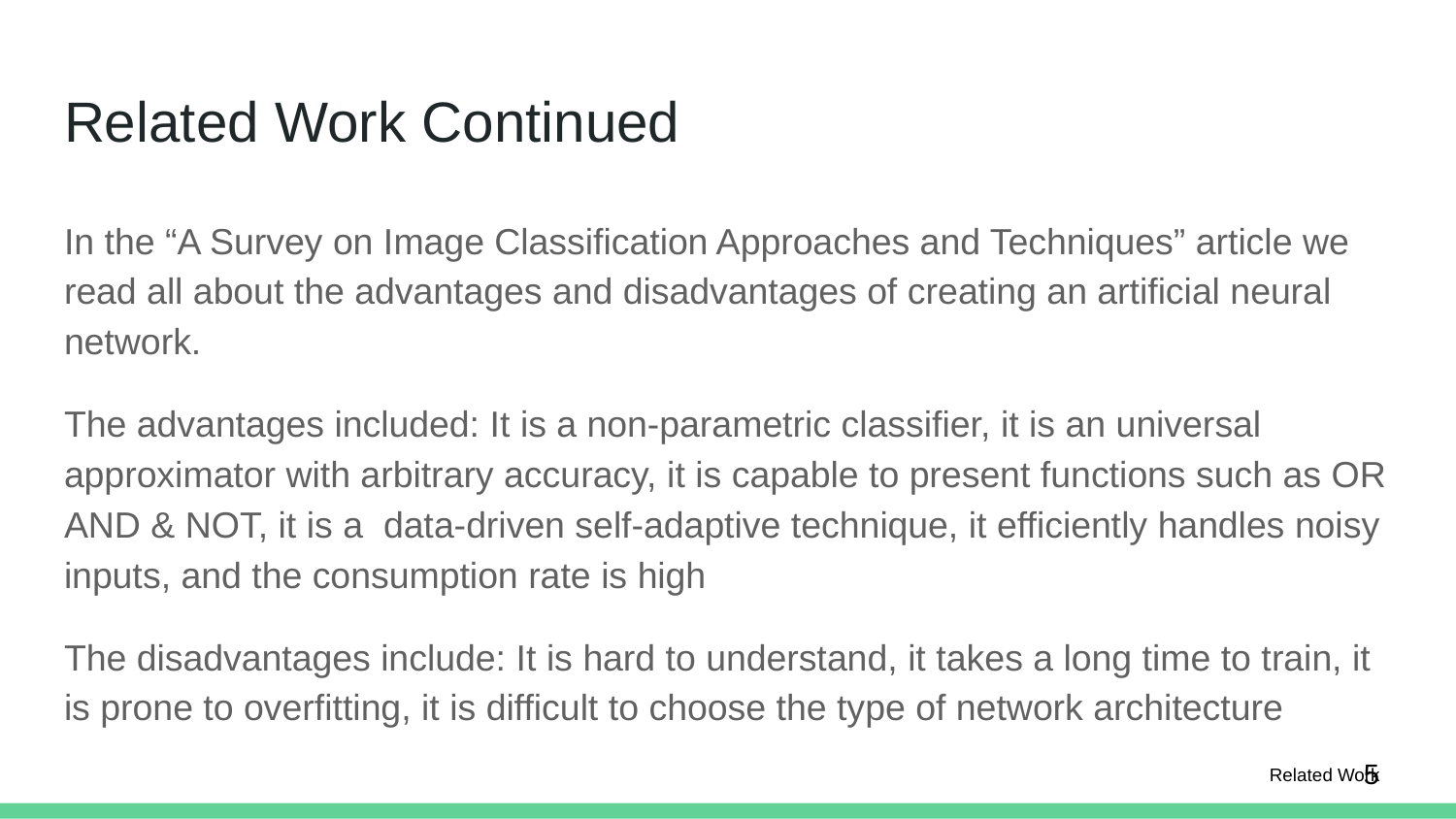

# Related Work Continued
In the “A Survey on Image Classification Approaches and Techniques” article we read all about the advantages and disadvantages of creating an artificial neural network.
The advantages included: It is a non-parametric classifier, it is an universal approximator with arbitrary accuracy, it is capable to present functions such as OR AND & NOT, it is a  data-driven self-adaptive technique, it efficiently handles noisy inputs, and the consumption rate is high
The disadvantages include: It is hard to understand, it takes a long time to train, it is prone to overfitting, it is difficult to choose the type of network architecture
5
Related Work